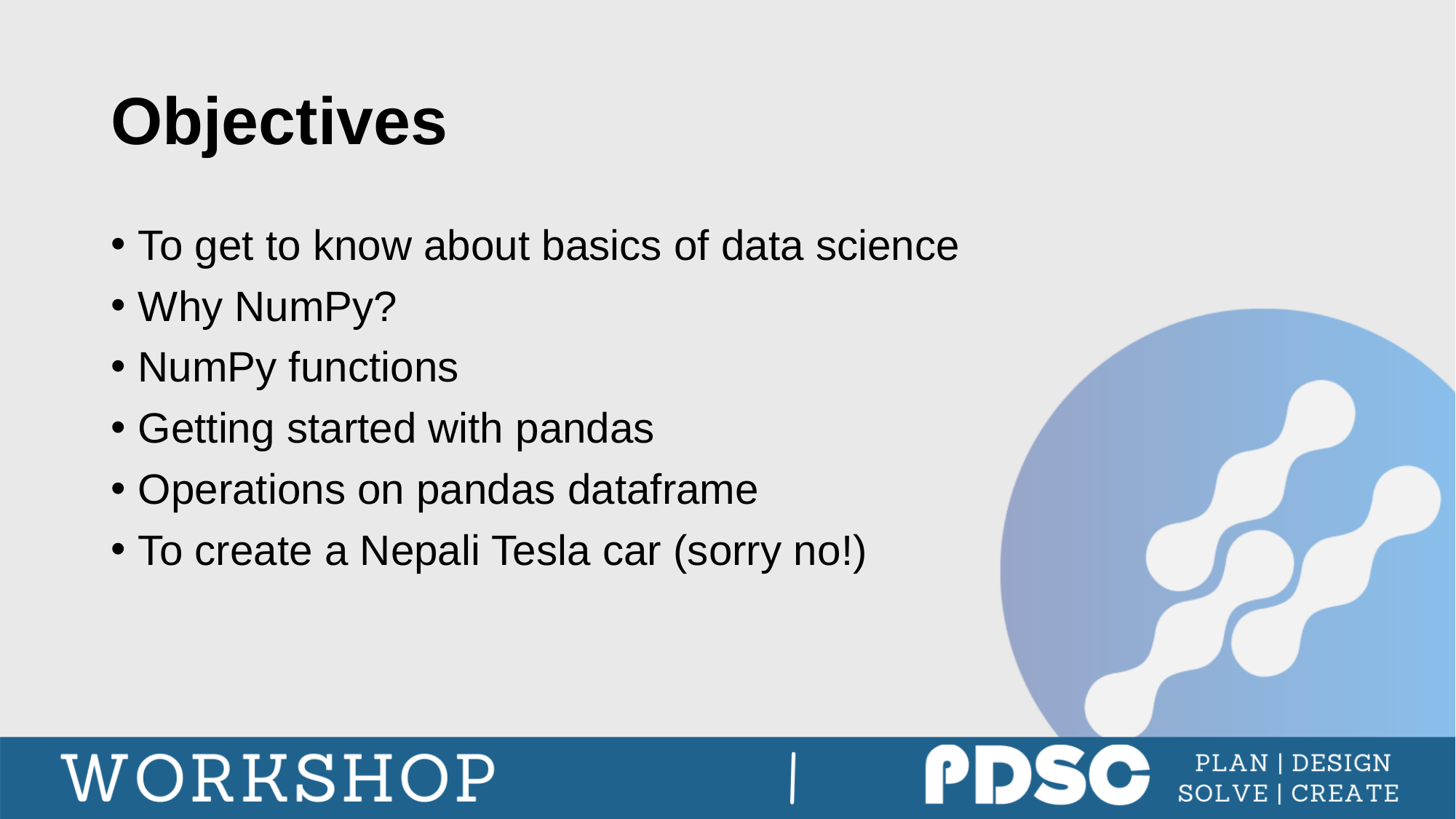

# Objectives
To get to know about basics of data science
Why NumPy?
NumPy functions
Getting started with pandas
Operations on pandas dataframe
To create a Nepali Tesla car (sorry no!)